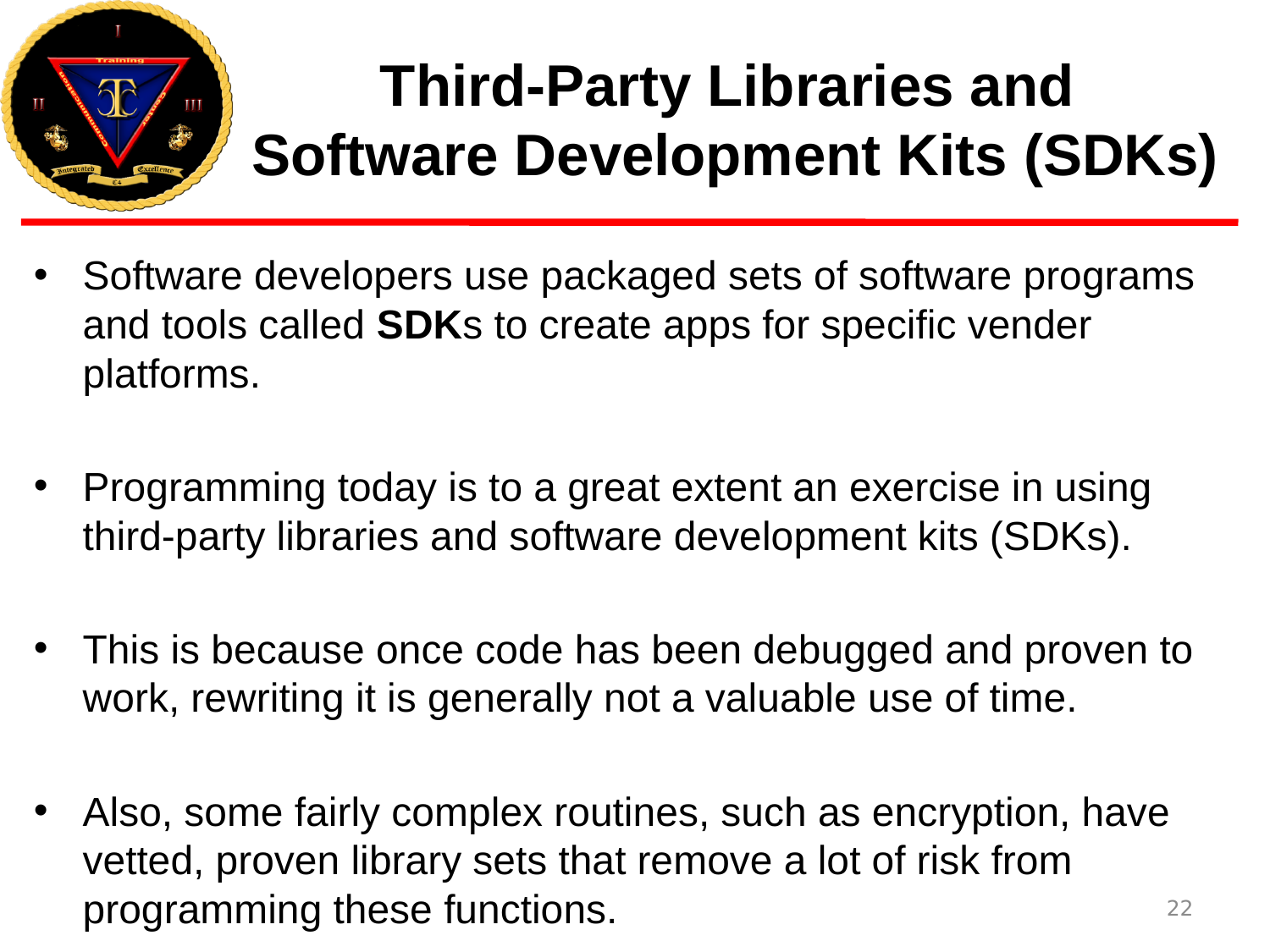

# Third-Party Libraries and Software Development Kits (SDKs)
Software developers use packaged sets of software programs and tools called SDKs to create apps for specific vender platforms.

Programming today is to a great extent an exercise in using third-party libraries and software development kits (SDKs).

This is because once code has been debugged and proven to work, rewriting it is generally not a valuable use of time.

Also, some fairly complex routines, such as encryption, have vetted, proven library sets that remove a lot of risk from programming these functions.
22